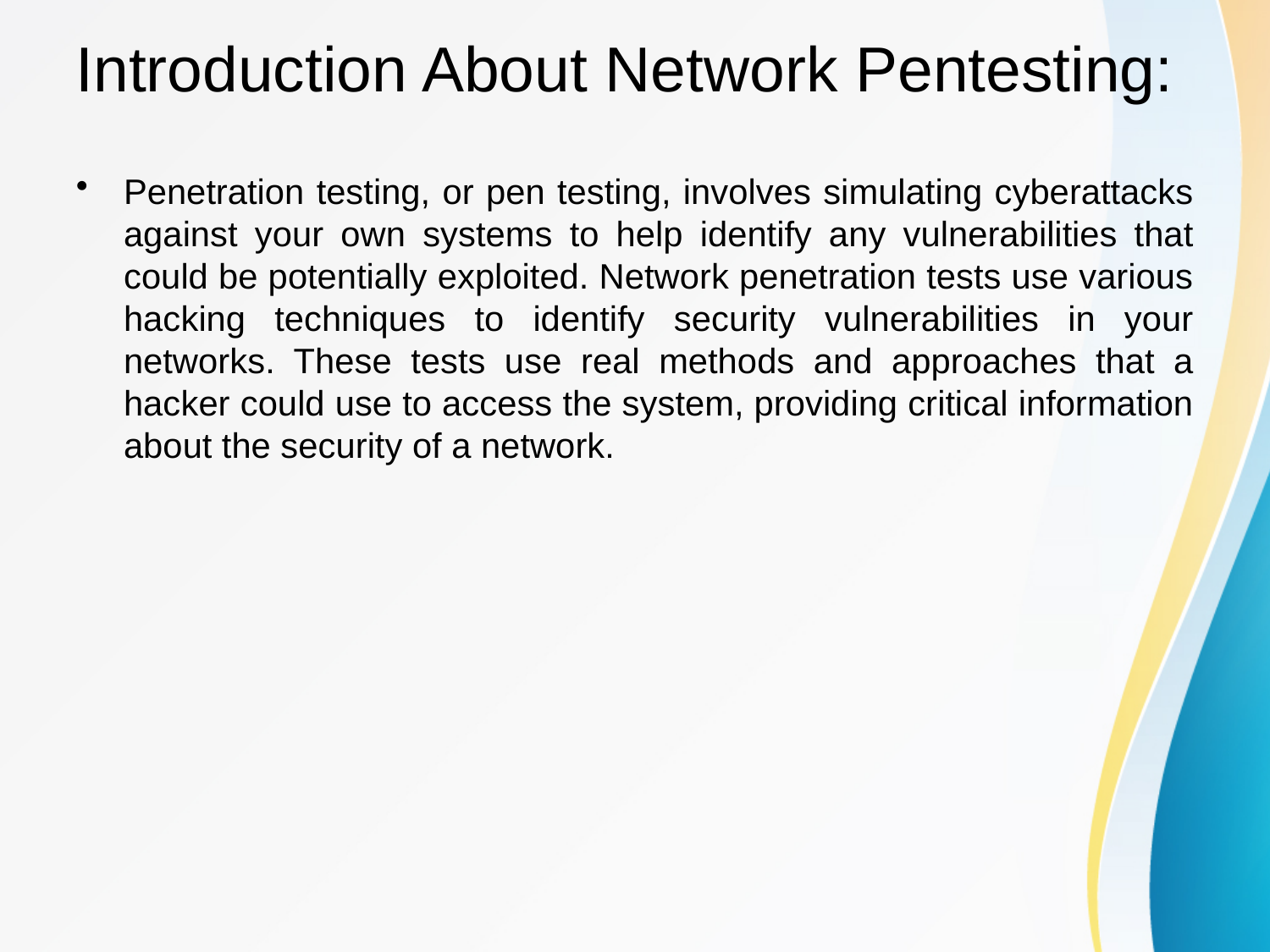

# Introduction About Network Pentesting:
Penetration testing, or pen testing, involves simulating cyberattacks against your own systems to help identify any vulnerabilities that could be potentially exploited. Network penetration tests use various hacking techniques to identify security vulnerabilities in your networks. These tests use real methods and approaches that a hacker could use to access the system, providing critical information about the security of a network.